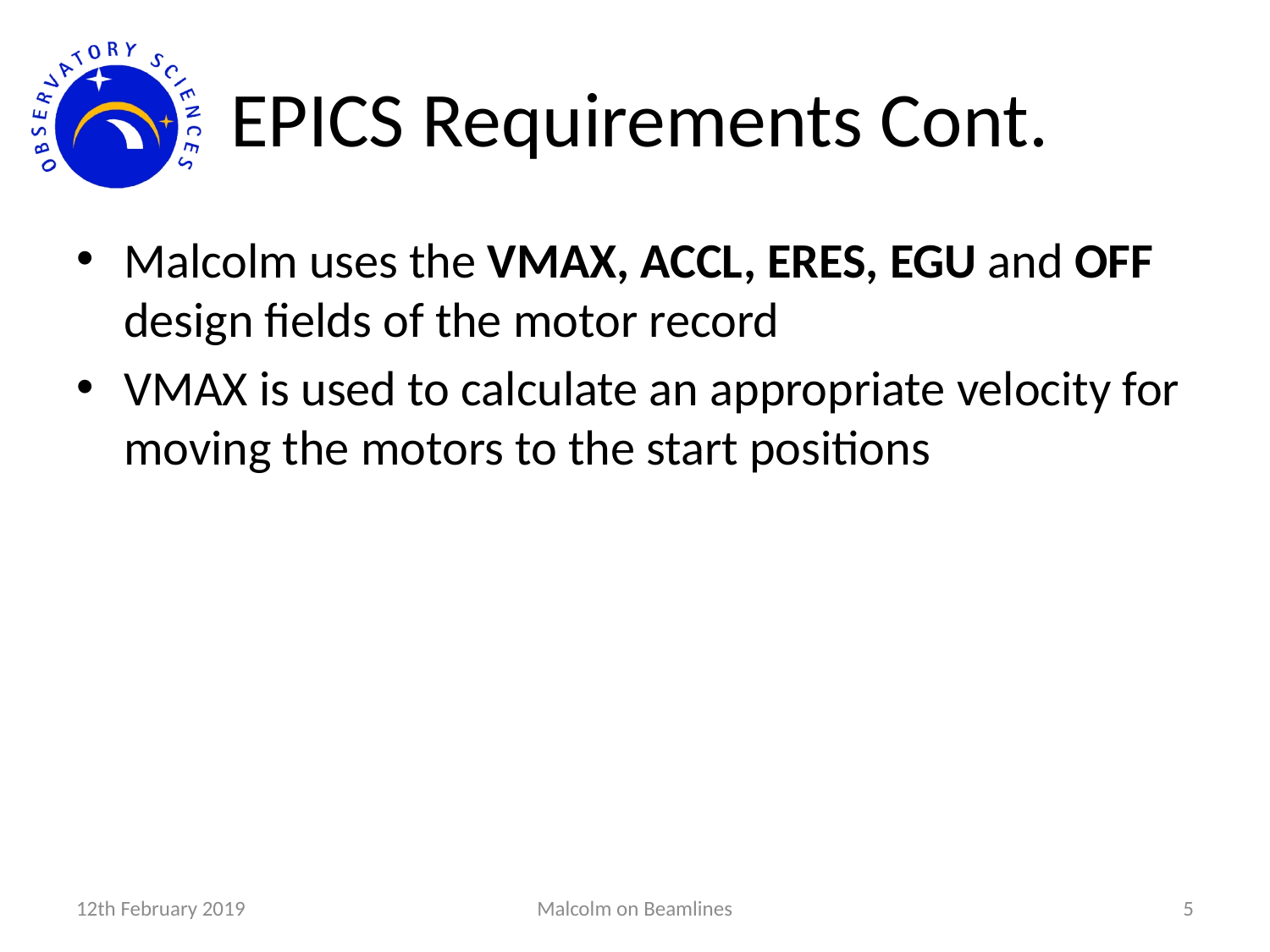

# EPICS Requirements Cont.
Malcolm uses the VMAX, ACCL, ERES, EGU and OFF design fields of the motor record
VMAX is used to calculate an appropriate velocity for moving the motors to the start positions

12th February 2019
Malcolm on Beamlines
5